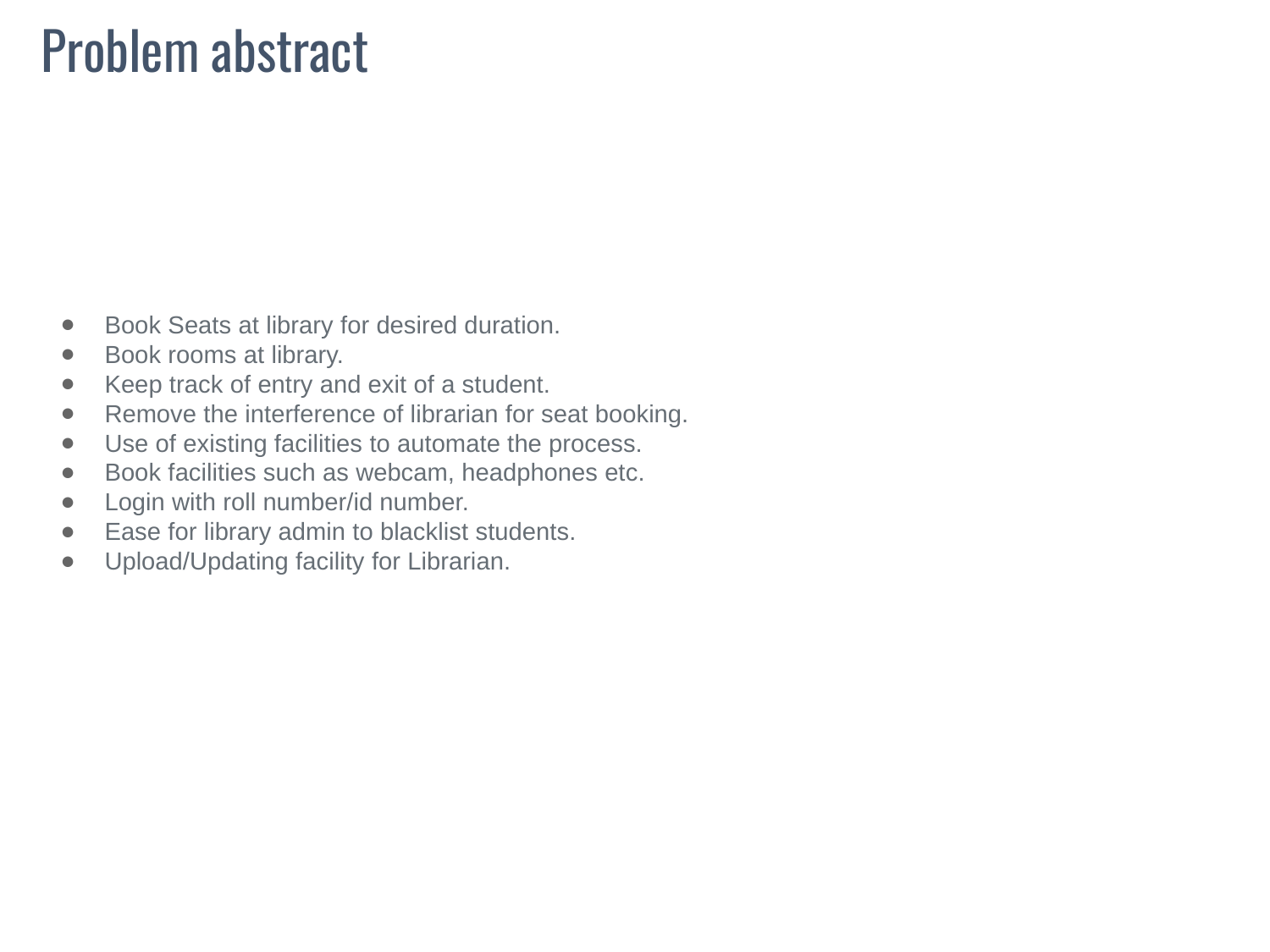

Problem abstract
Book Seats at library for desired duration.
Book rooms at library.
Keep track of entry and exit of a student.
Remove the interference of librarian for seat booking.
Use of existing facilities to automate the process.
Book facilities such as webcam, headphones etc.
Login with roll number/id number.
Ease for library admin to blacklist students.
Upload/Updating facility for Librarian.